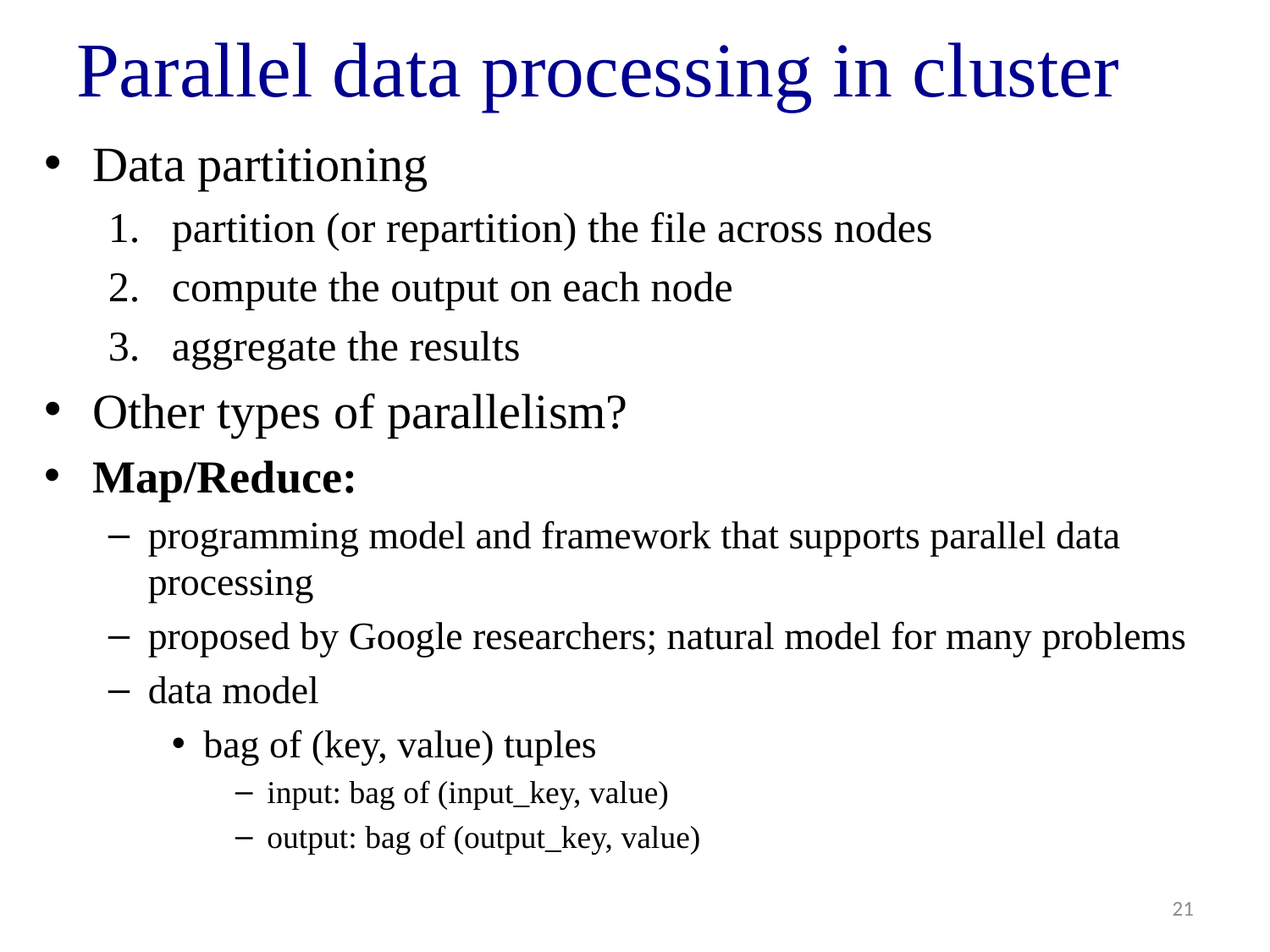

# Parallel data processing in cluster
Data partitioning
partition (or repartition) the file across nodes
compute the output on each node
aggregate the results
Other types of parallelism?
Map/Reduce:
programming model and framework that supports parallel data processing
proposed by Google researchers; natural model for many problems
data model
bag of (key, value) tuples
input: bag of (input_key, value)
output: bag of (output_key, value)

21